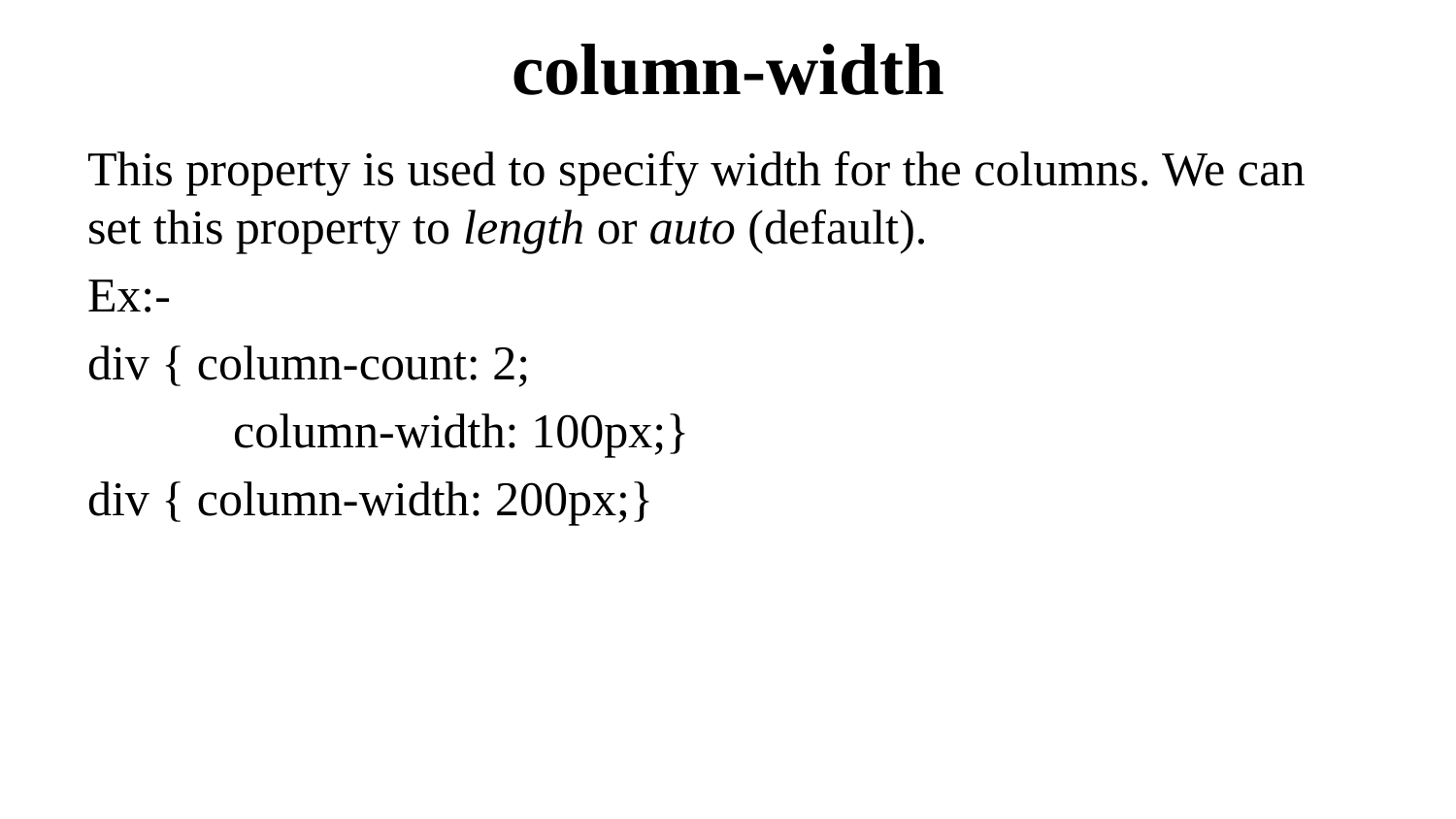

# column-width
This property is used to specify width for the columns. We can set this property to length or auto (default).
Ex:-
div { column-count: 2;
	column-width: 100px;}
div { column-width: 200px;}